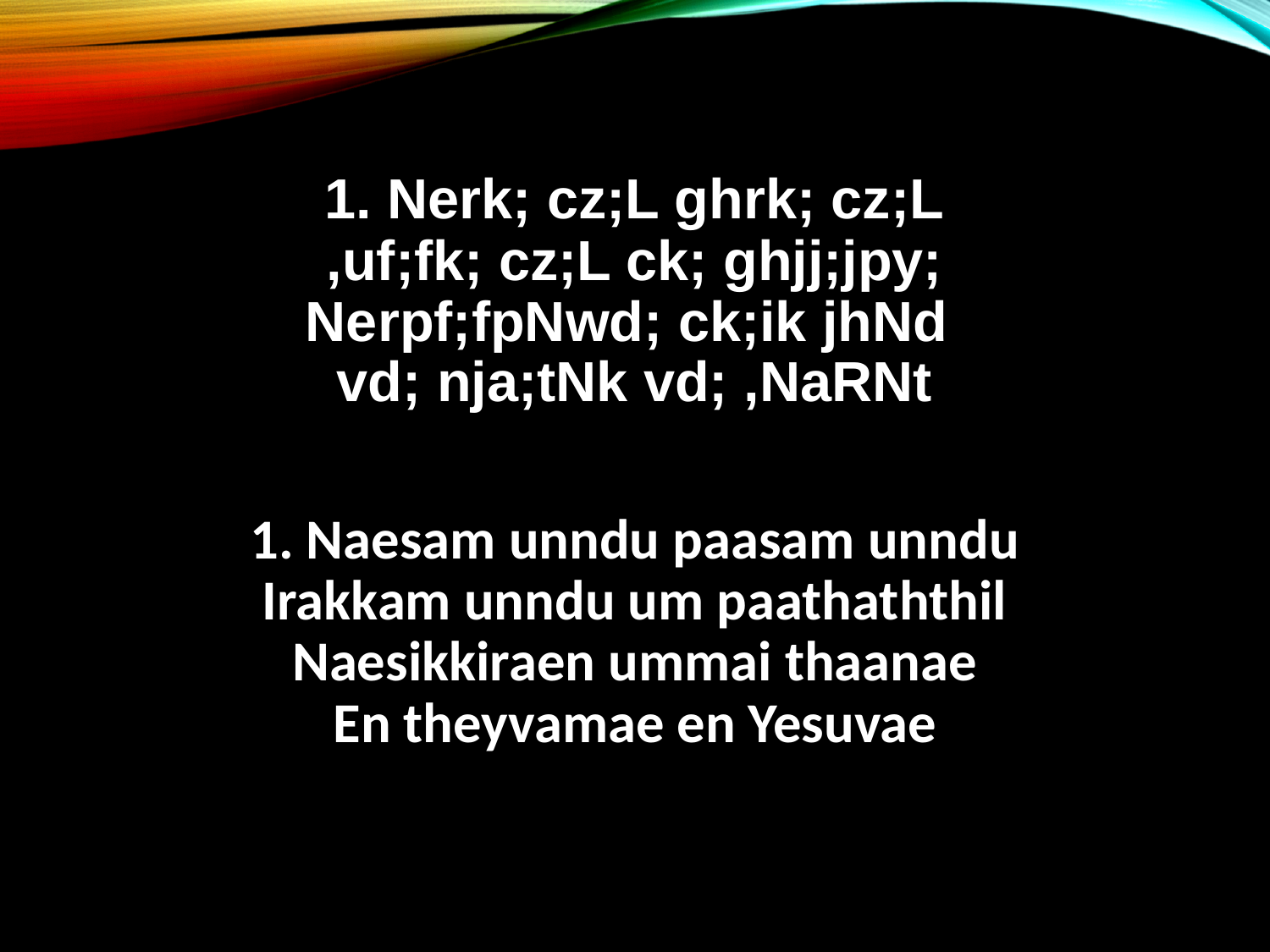

1. Nerk; cz;L ghrk; cz;L
,uf;fk; cz;L ck; ghjj;jpy;
Nerpf;fpNwd; ck;ik jhNd
vd; nja;tNk vd; ,NaRNt

1. Naesam unndu paasam unndu
Irakkam unndu um paathaththil
Naesikkiraen ummai thaanae
En theyvamae en Yesuvae